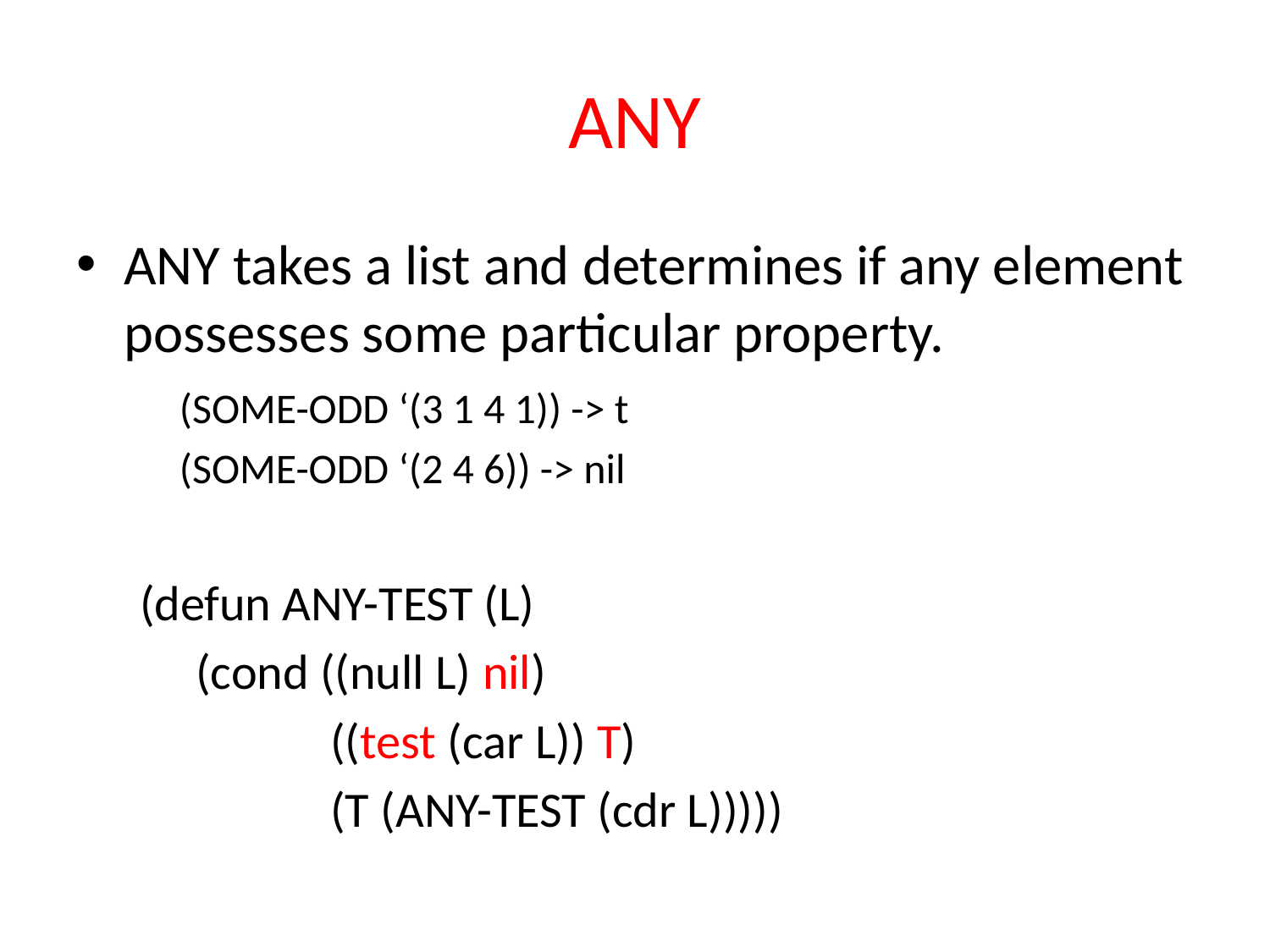

# ANY
ANY takes a list and determines if any element possesses some particular property.
	(SOME-ODD ‘(3 1 4 1)) -> t
	(SOME-ODD ‘(2 4 6)) -> nil

(defun ANY-TEST (L)
     (cond ((null L) nil)
                 ((test (car L)) T)
                 (T (ANY-TEST (cdr L)))))